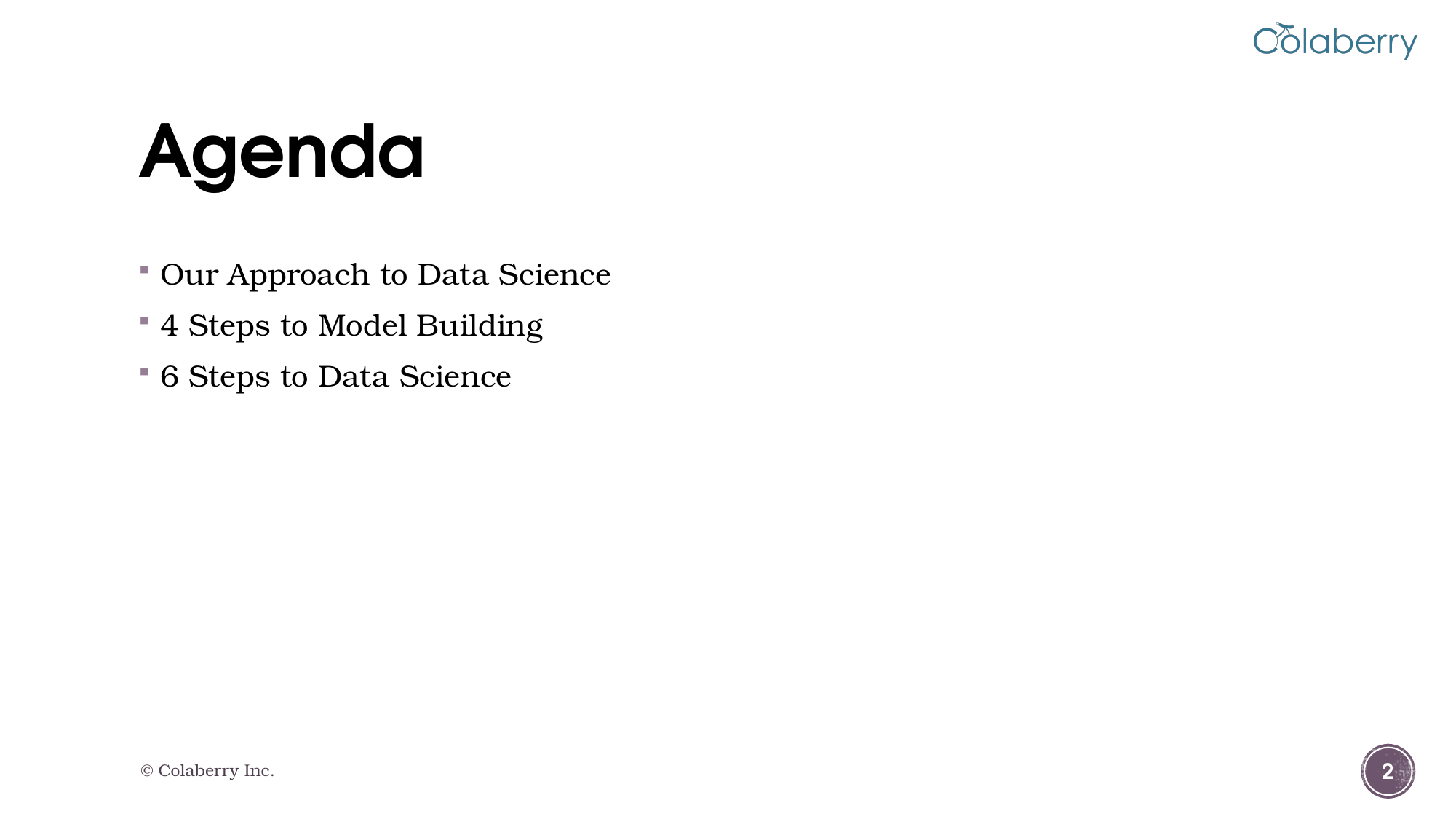

# Agenda
Our Approach to Data Science
4 Steps to Model Building
6 Steps to Data Science
© Colaberry Inc.
2